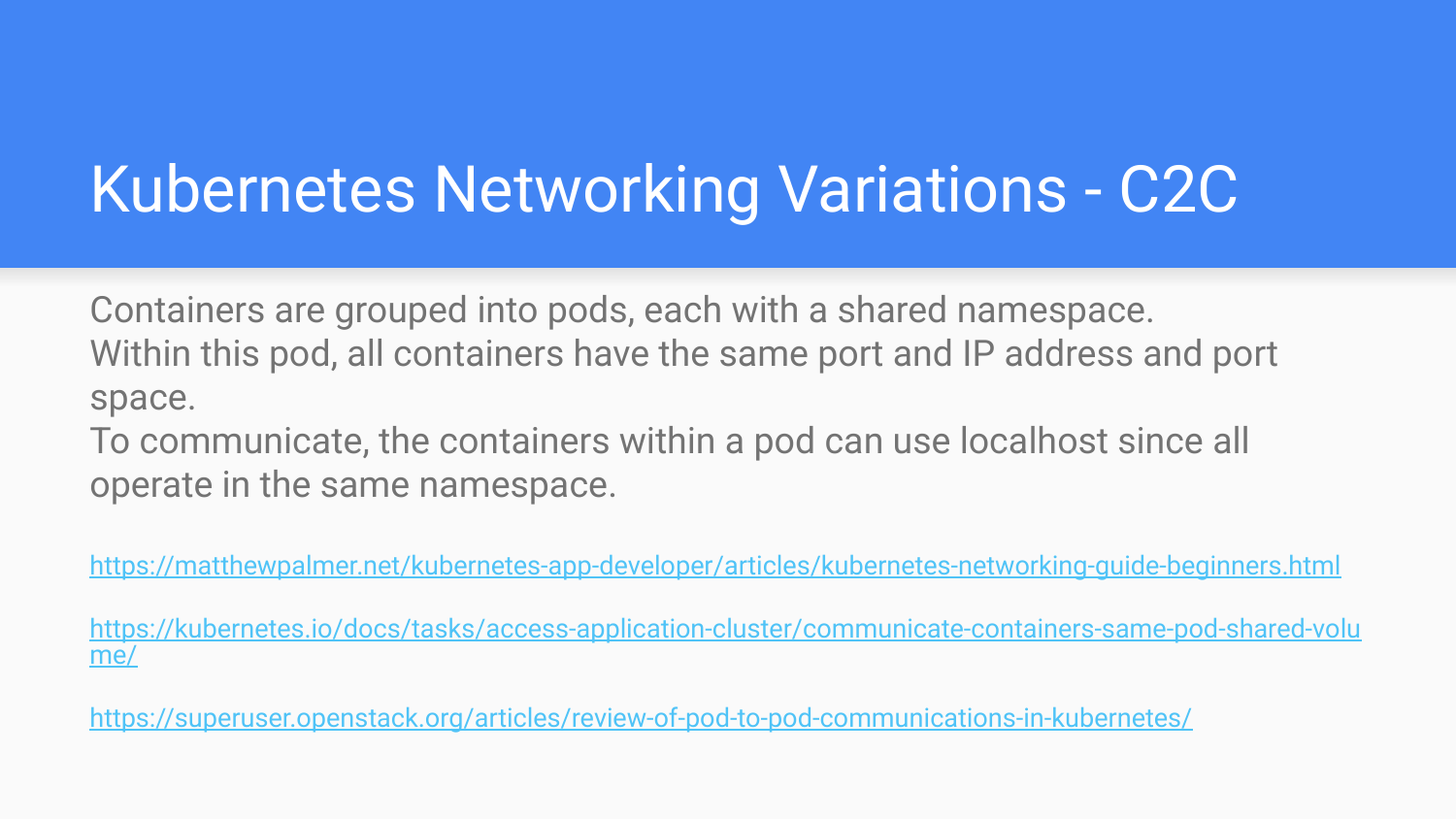

# Kubernetes Networking Variations - C2C
Containers are grouped into pods, each with a shared namespace.
Within this pod, all containers have the same port and IP address and port space.
To communicate, the containers within a pod can use localhost since all operate in the same namespace.

https://matthewpalmer.net/kubernetes-app-developer/articles/kubernetes-networking-guide-beginners.html

https://kubernetes.io/docs/tasks/access-application-cluster/communicate-containers-same-pod-shared-volume/

https://superuser.openstack.org/articles/review-of-pod-to-pod-communications-in-kubernetes/